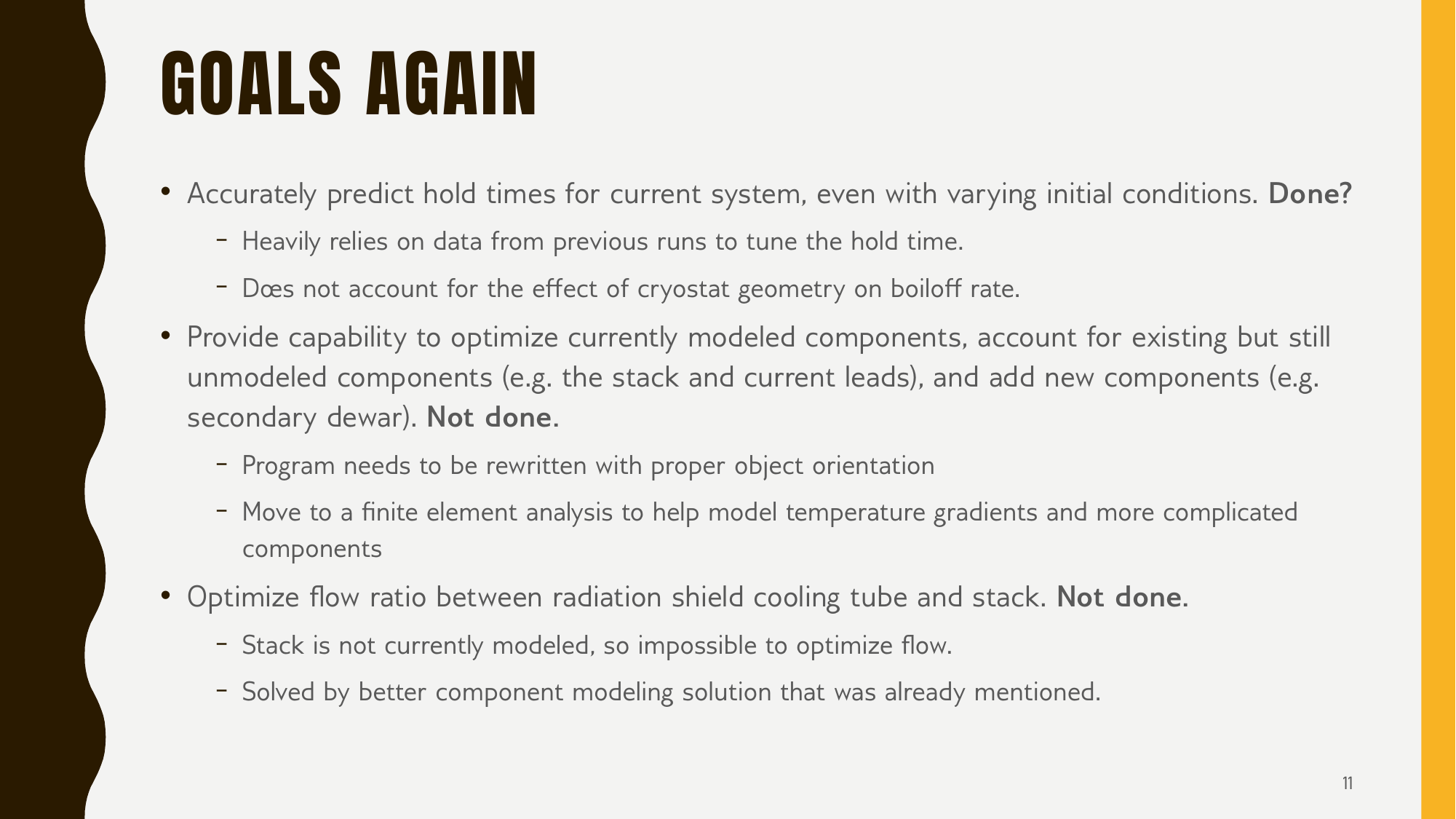

# Goals again
Accurately predict hold times for current system, even with varying initial conditions. Done?
Heavily relies on data from previous runs to tune the hold time.
Does not account for the effect of cryostat geometry on boiloff rate.
Provide capability to optimize currently modeled components, account for existing but still unmodeled components (e.g. the stack and current leads), and add new components (e.g. secondary dewar). Not done.
Program needs to be rewritten with proper object orientation
Move to a finite element analysis to help model temperature gradients and more complicated components
Optimize flow ratio between radiation shield cooling tube and stack. Not done.
Stack is not currently modeled, so impossible to optimize flow.
Solved by better component modeling solution that was already mentioned.

11